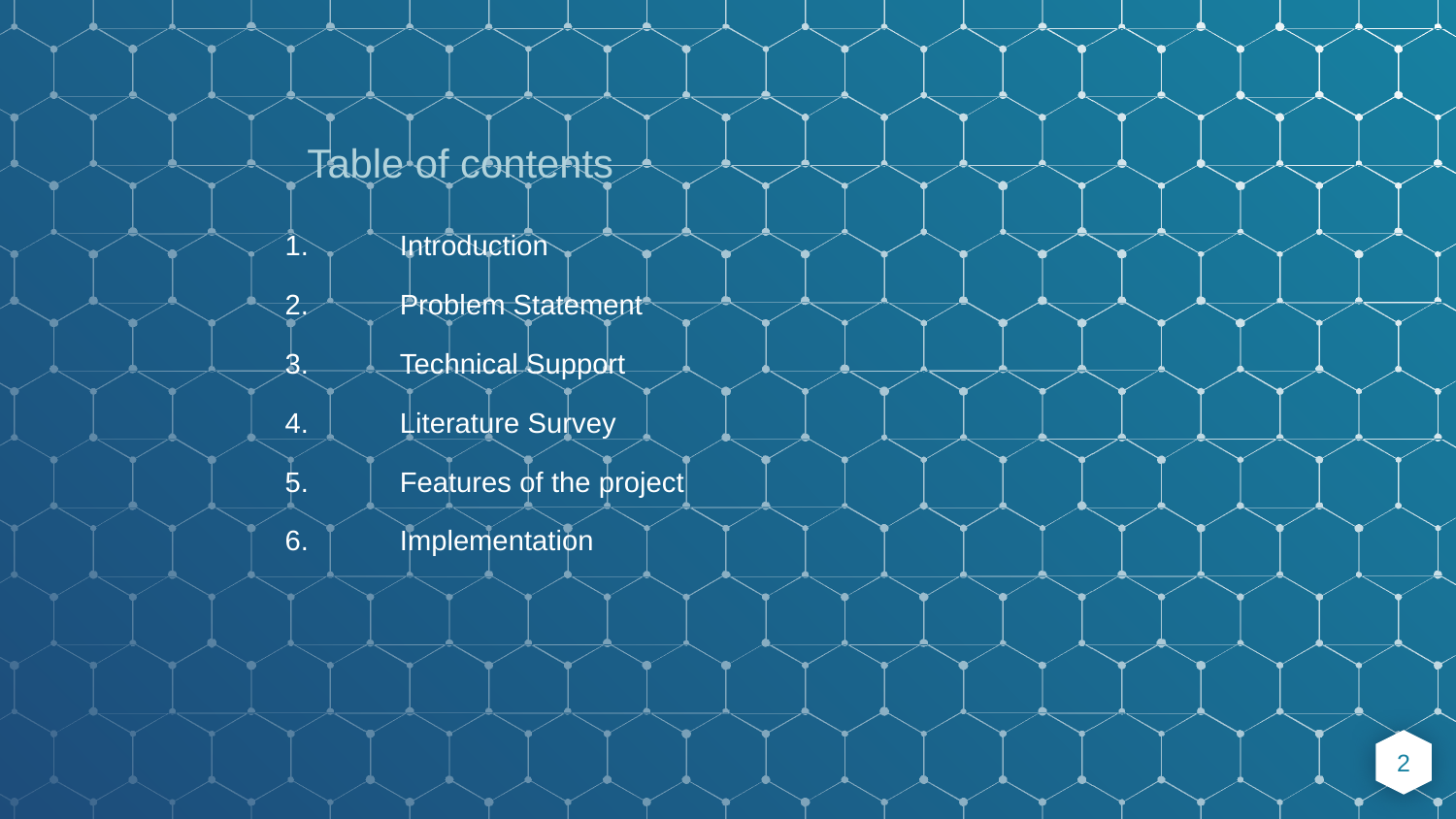

Table of contents
| 1. | Introduction |
| --- | --- |
| 2. | Problem Statement |
| 3. | Technical Support |
| 4. | Literature Survey |
| 5. | Features of the project |
| 6. | Implementation |
2